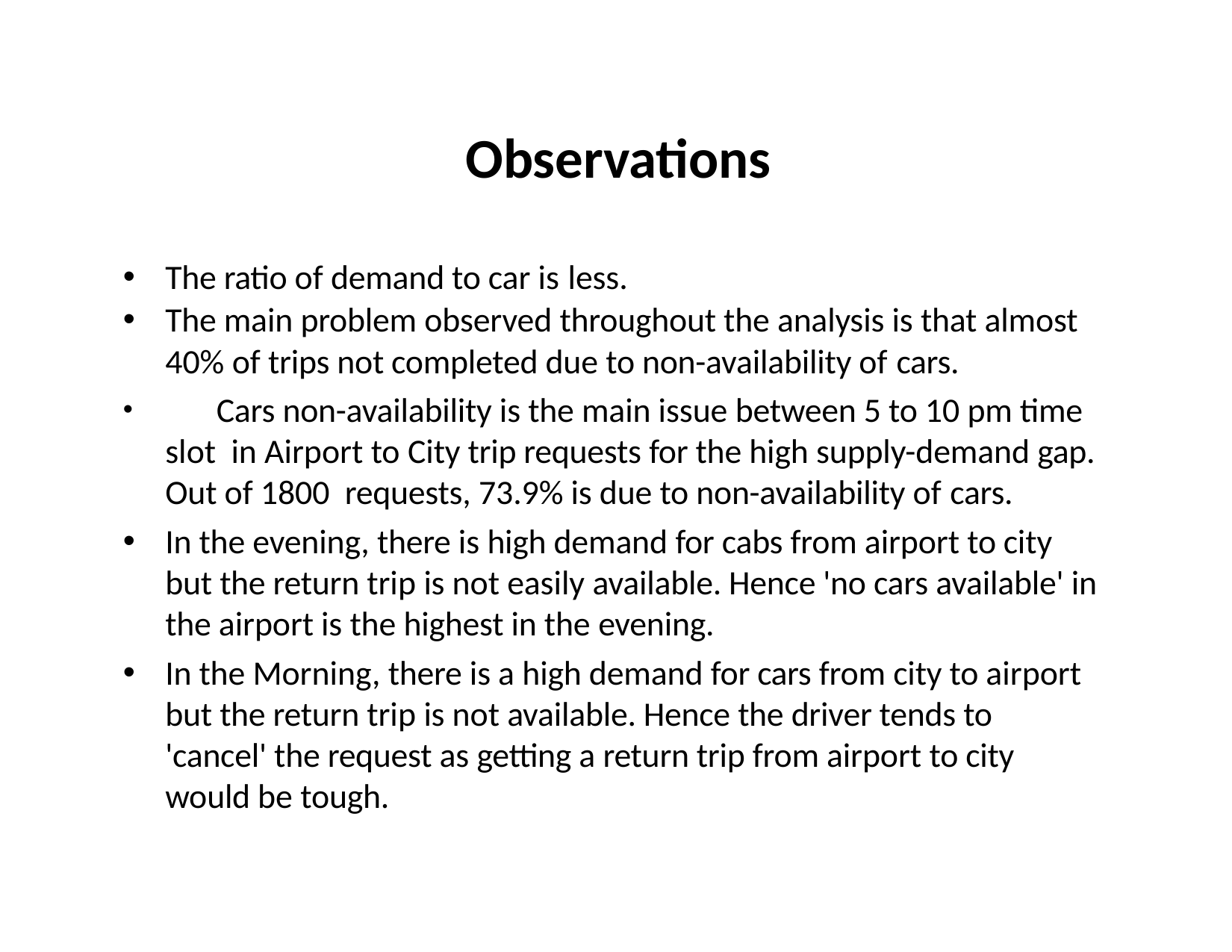

# Observations
The ratio of demand to car is less.
The main problem observed throughout the analysis is that almost  40% of trips not completed due to non-availability of cars.
	Cars non-availability is the main issue between 5 to 10 pm time slot  in Airport to City trip requests for the high supply-demand gap. Out of 1800  requests, 73.9% is due to non-availability of cars.
In the evening, there is high demand for cabs from airport to city  but the return trip is not easily available. Hence 'no cars available' in  the airport is the highest in the evening.
In the Morning, there is a high demand for cars from city to airport  but the return trip is not available. Hence the driver tends to  'cancel' the request as getting a return trip from airport to city  would be tough.